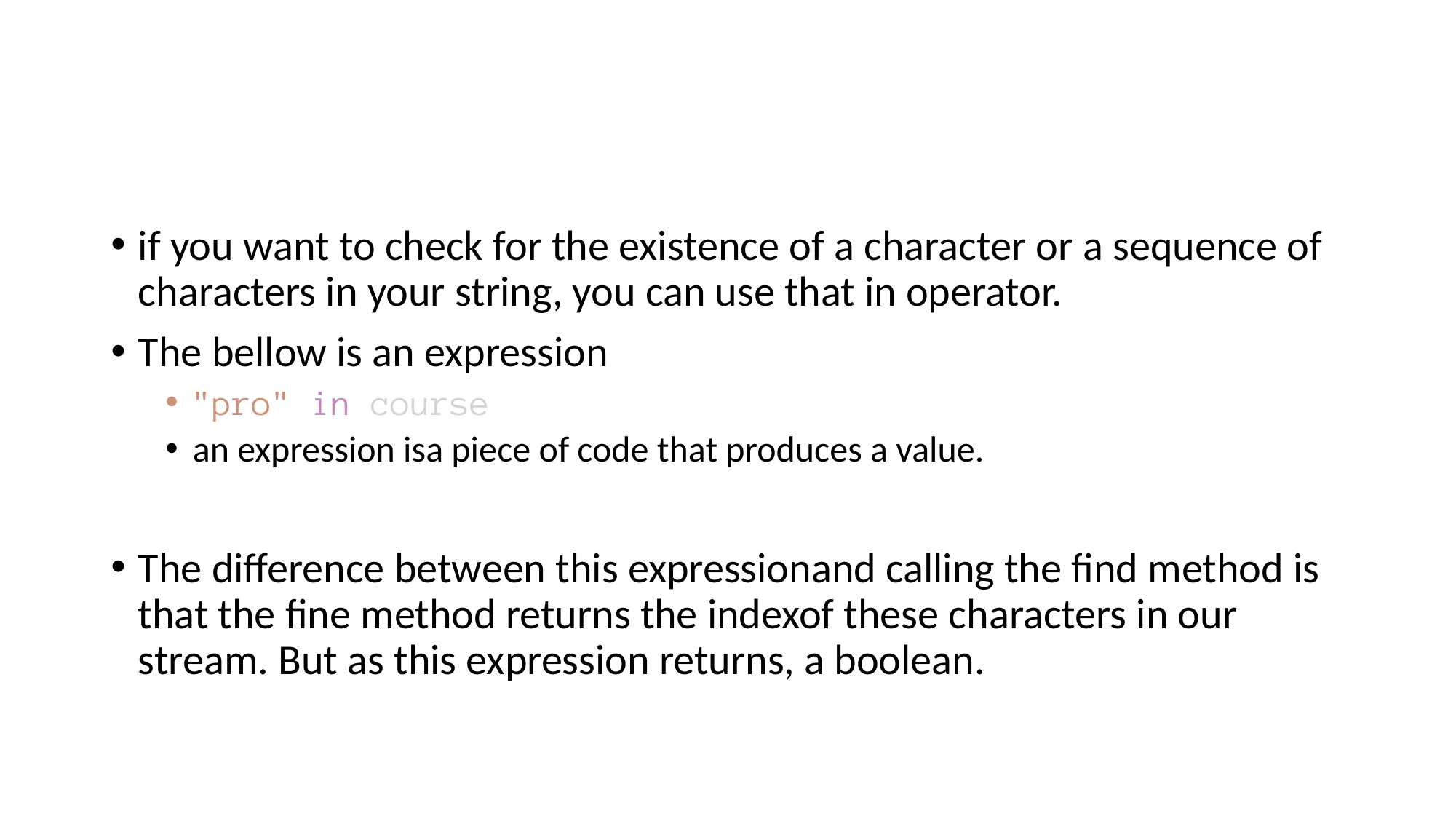

#
if you want to check for the existence of a character or a sequence of characters in your string, you can use that in operator.
The bellow is an expression
"pro" in course
an expression isa piece of code that produces a value.

The difference between this expressionand calling the find method is that the fine method returns the indexof these characters in our stream. But as this expression returns, a boolean.